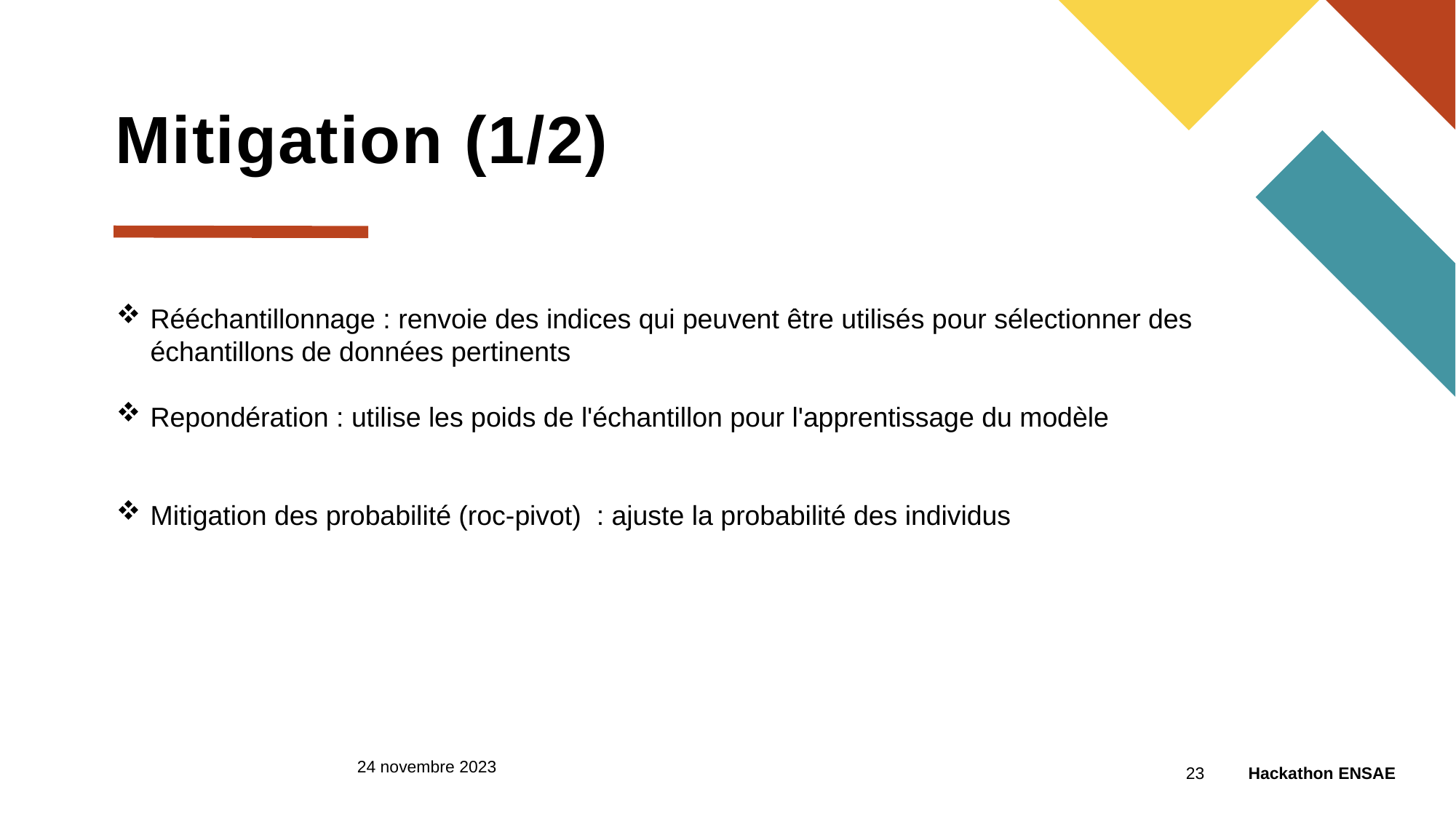

# Mitigation (1/2)
Rééchantillonnage : renvoie des indices qui peuvent être utilisés pour sélectionner des échantillons de données pertinents

Repondération : utilise les poids de l'échantillon pour l'apprentissage du modèle

Mitigation des probabilité (roc-pivot)  : ajuste la probabilité des individus
24 novembre 2023
23
Hackathon ENSAE